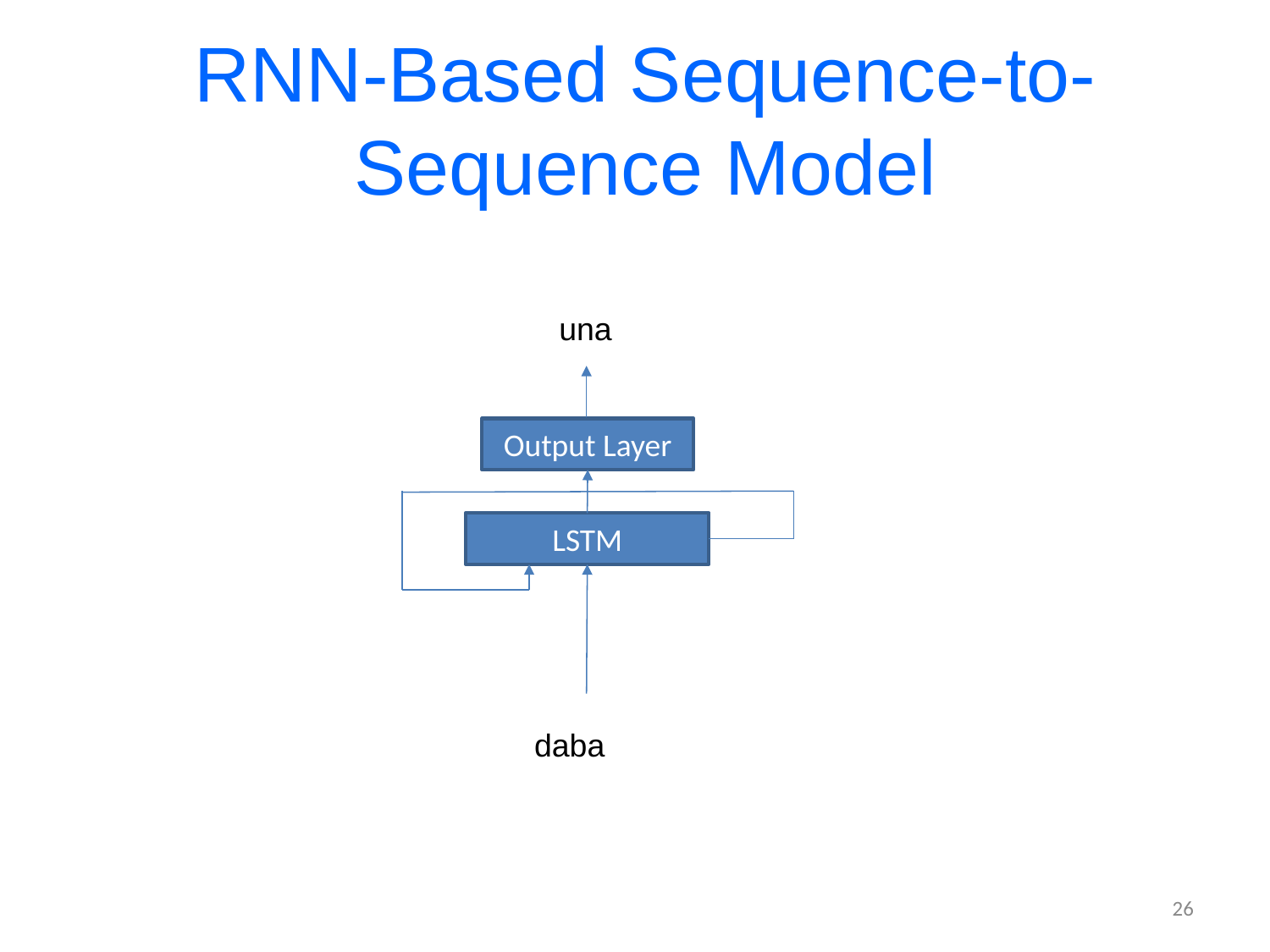

# RNN-Based Sequence-to-Sequence Model
una
Output Layer
LSTM
daba
26